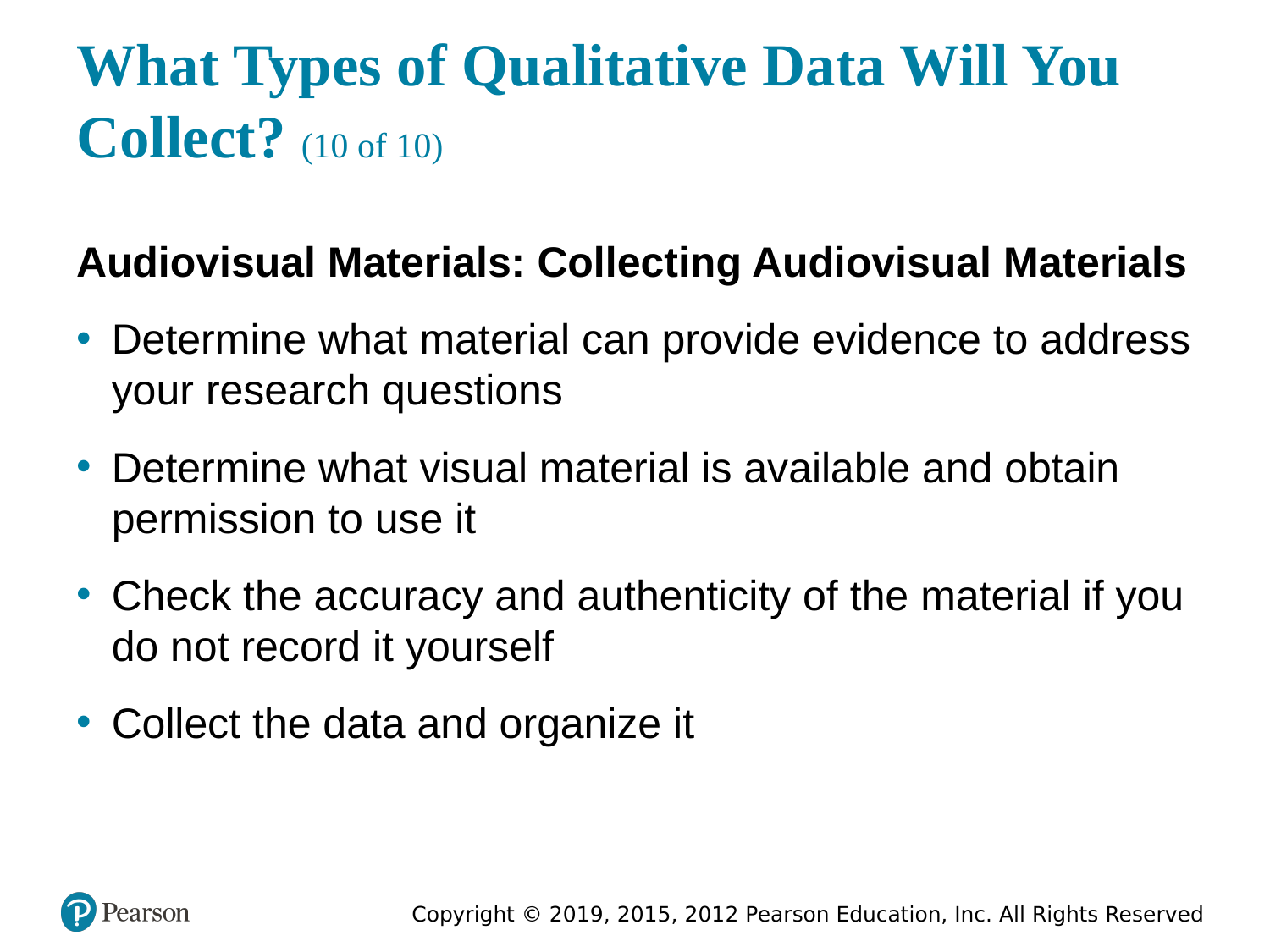

# What Types of Qualitative Data Will You Collect? (10 of 10)
Audiovisual Materials: Collecting Audiovisual Materials
Determine what material can provide evidence to address your research questions
Determine what visual material is available and obtain permission to use it
Check the accuracy and authenticity of the material if you do not record it yourself
Collect the data and organize it